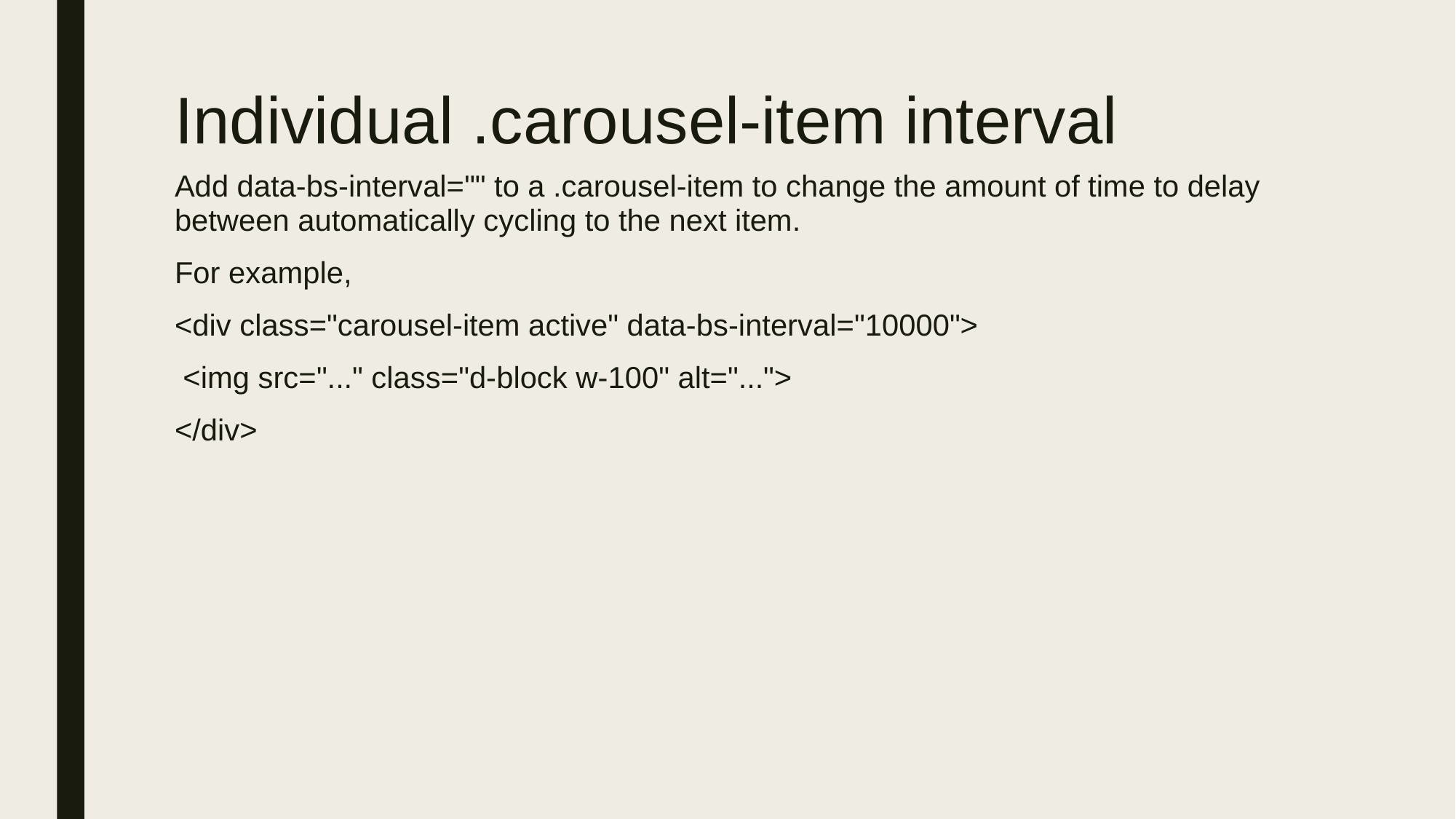

# Individual .carousel-item interval
Add data-bs-interval="" to a .carousel-item to change the amount of time to delay between automatically cycling to the next item.
For example,
<div class="carousel-item active" data-bs-interval="10000">
 <img src="..." class="d-block w-100" alt="...">
</div>